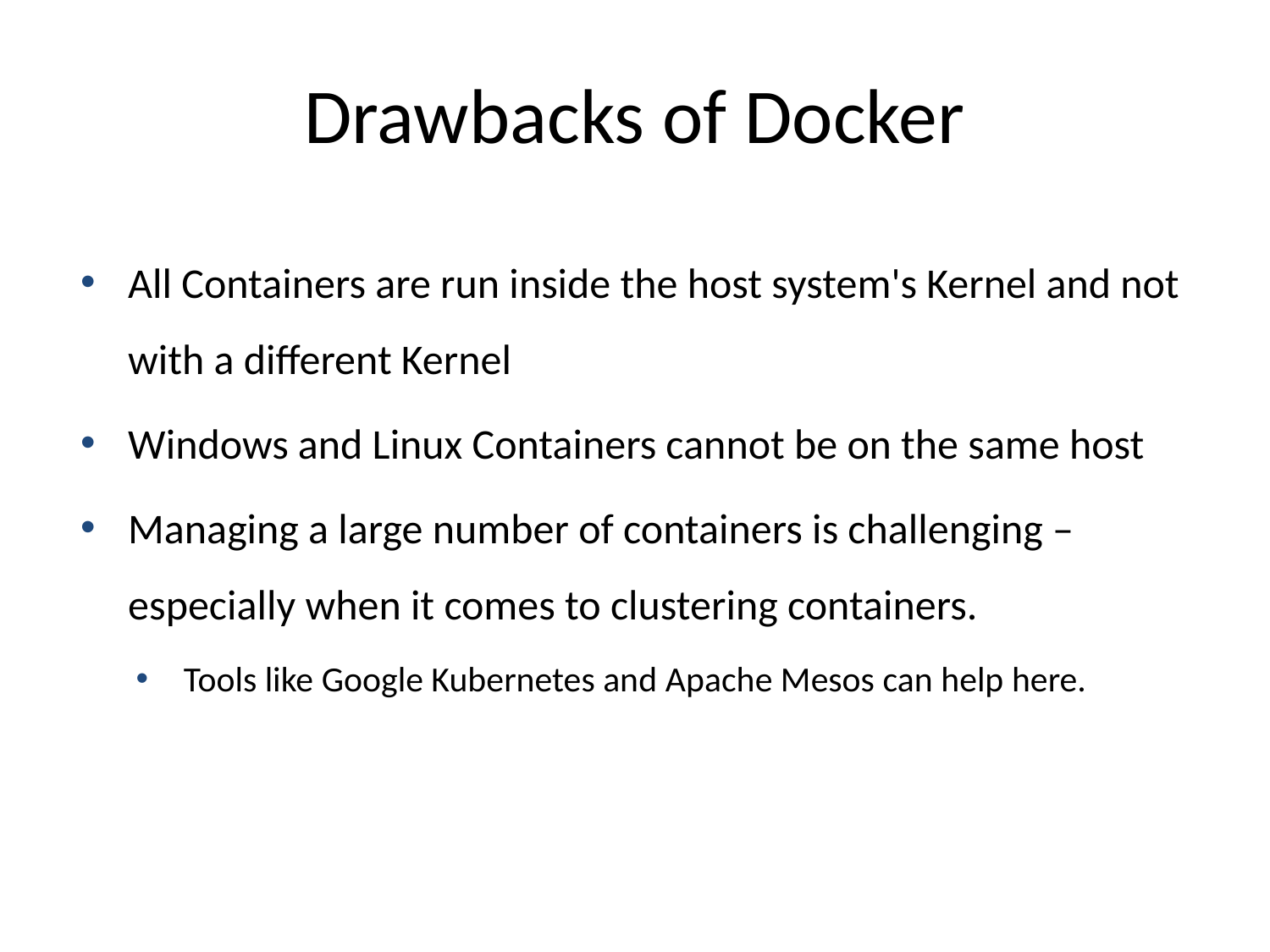

# Drawbacks of Docker
All Containers are run inside the host system's Kernel and not with a different Kernel
Windows and Linux Containers cannot be on the same host
Managing a large number of containers is challenging – especially when it comes to clustering containers.
Tools like Google Kubernetes and Apache Mesos can help here.